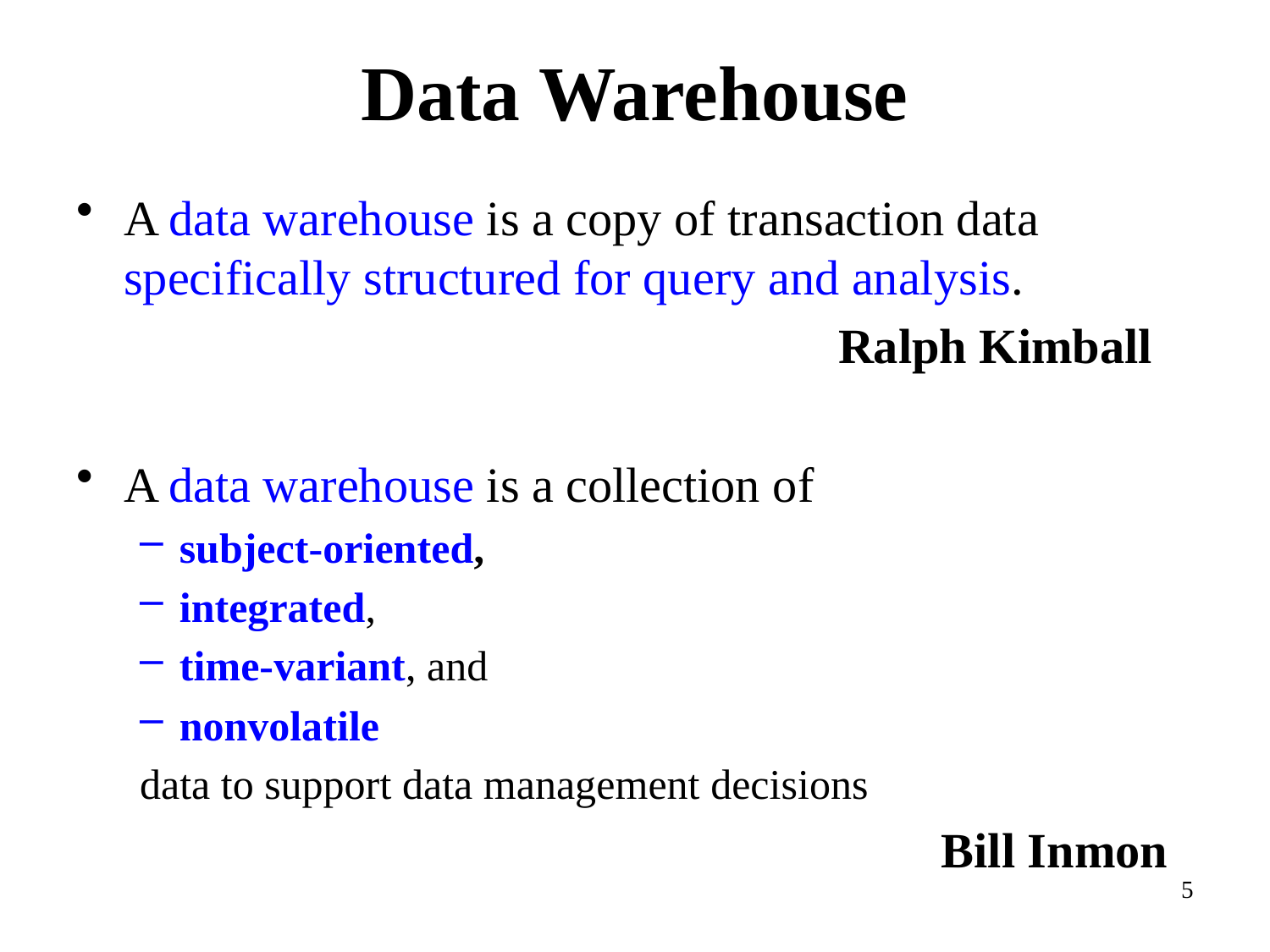

# Data Warehouse
A data warehouse is a copy of transaction data specifically structured for query and analysis.
						Ralph Kimball

A data warehouse is a collection of
subject-oriented,
integrated,
time-variant, and
nonvolatile
data to support data management decisions
							Bill Inmon
5